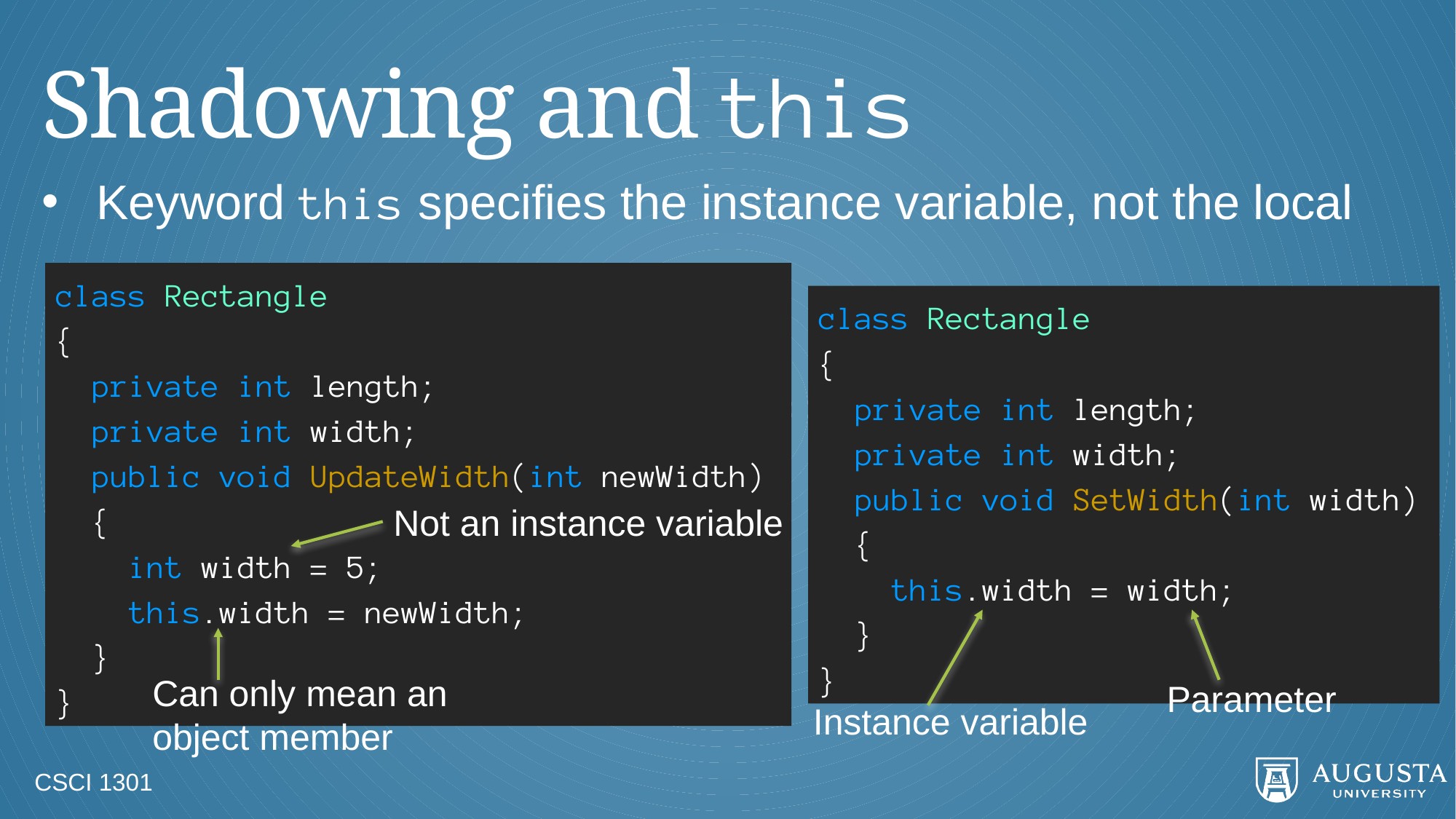

# Shadowing and this
Keyword this specifies the instance variable, not the local
class Rectangle
{
  private int length;
  private int width;
  public void UpdateWidth(int newWidth)
  {
    int width = 5;
    this.width = newWidth;
  }
}
class Rectangle
{
  private int length;
  private int width;
  public void SetWidth(int width)
  {
    this.width = width;
  }
}
Not an instance variable
Can only mean an object member
Parameter
Instance variable
CSCI 1301